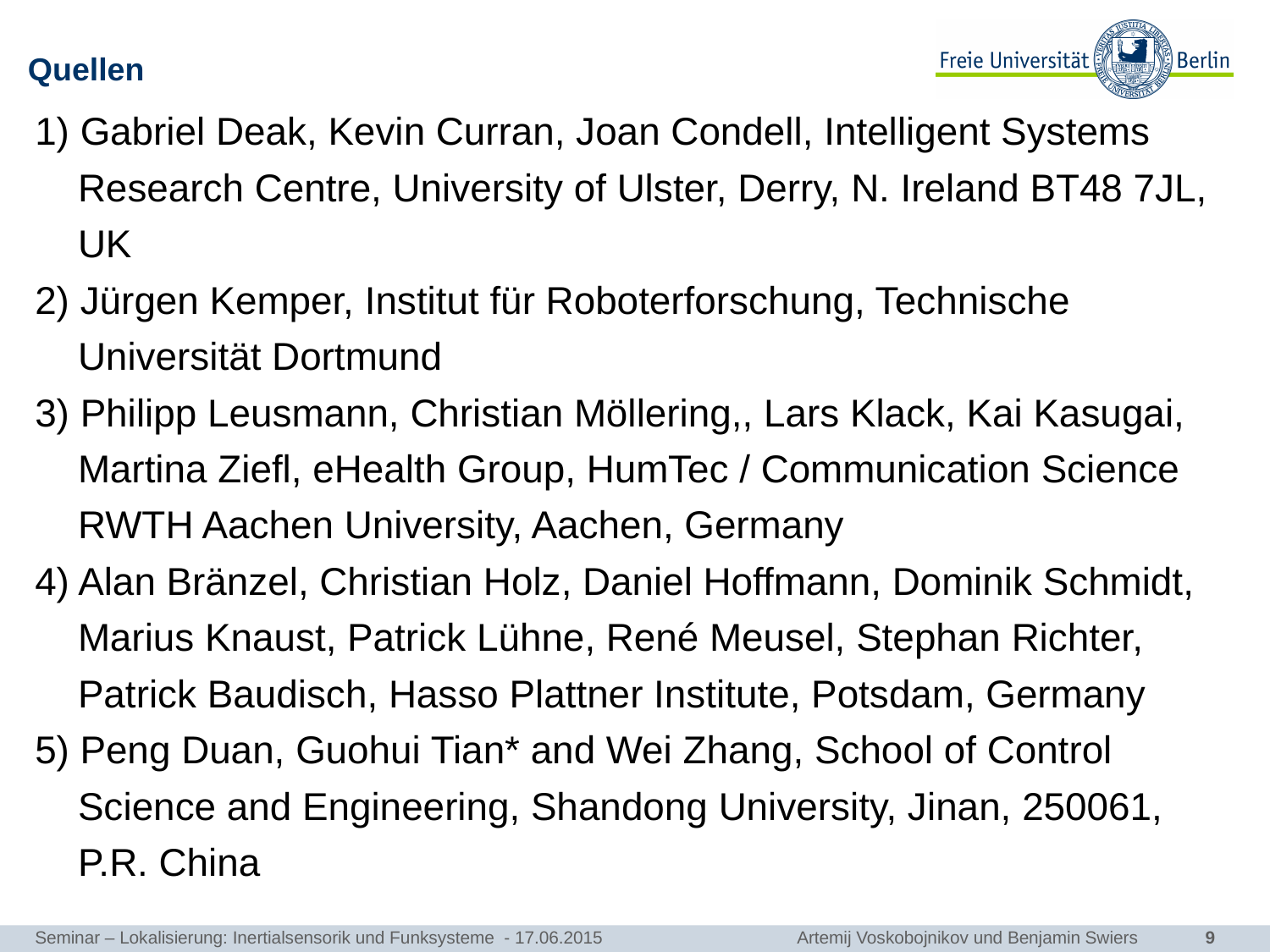

# Quellen
1) Gabriel Deak, Kevin Curran, Joan Condell, Intelligent Systems
    Research Centre, University of Ulster, Derry, N. Ireland BT48 7JL,
    UK
2) Jürgen Kemper, Institut für Roboterforschung, Technische
    Universität Dortmund
3) Philipp Leusmann, Christian Möllering,, Lars Klack, Kai Kasugai,
    Martina Ziefl, eHealth Group, HumTec / Communication Science
    RWTH Aachen University, Aachen, Germany
4) Alan Bränzel, Christian Holz, Daniel Hoffmann, Dominik Schmidt,
    Marius Knaust, Patrick Lühne, René Meusel, Stephan Richter,
    Patrick Baudisch, Hasso Plattner Institute, Potsdam, Germany
5) Peng Duan, Guohui Tian* and Wei Zhang, School of Control
    Science and Engineering, Shandong University, Jinan, 250061,
    P.R. China
Seminar – Lokalisierung: Inertialsensorik und Funksysteme  - 17.06.2015 		Artemij Voskobojnikov und Benjamin Swiers